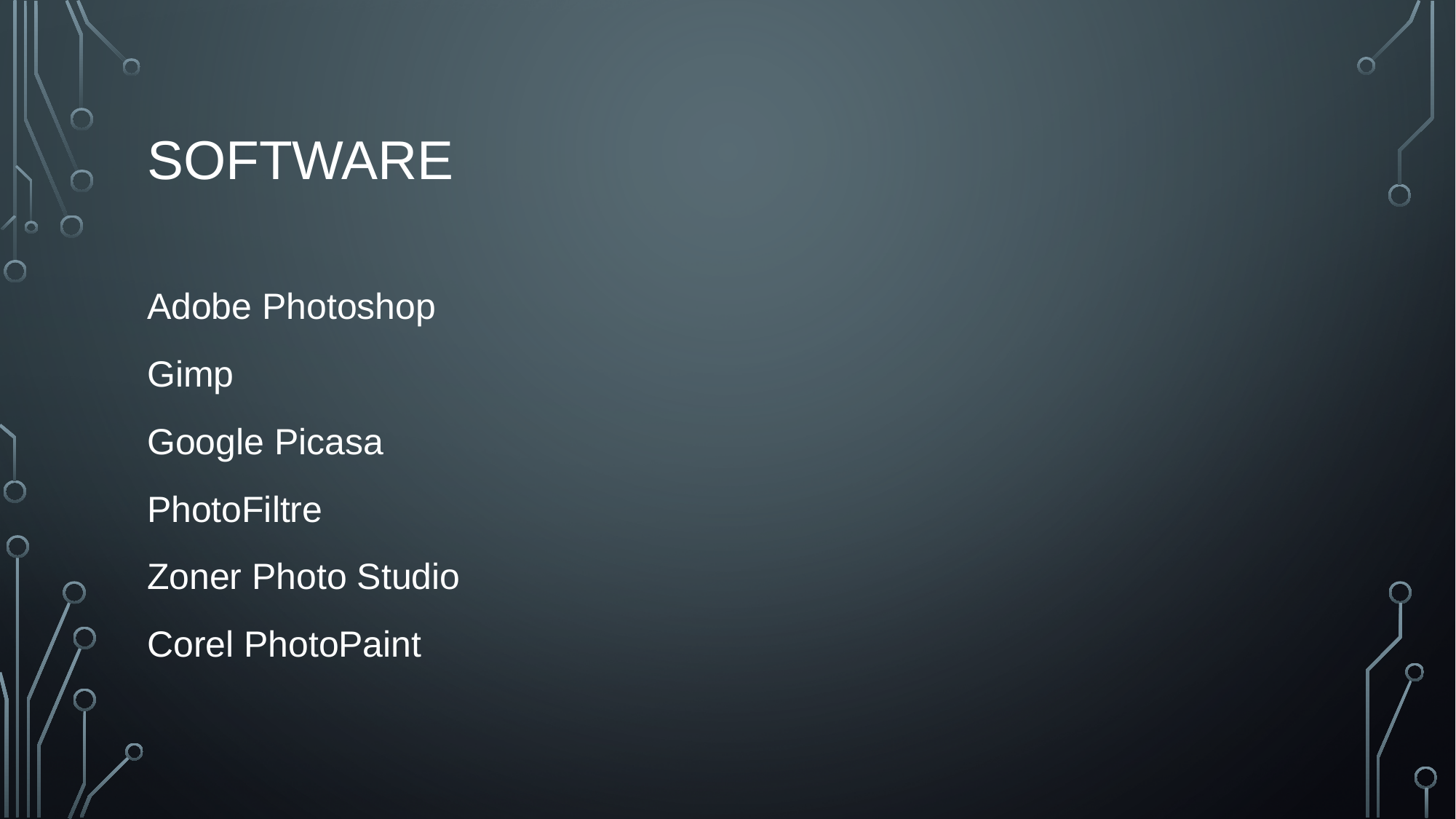

# Software
Adobe Photoshop
Gimp
Google Picasa
PhotoFiltre
Zoner Photo Studio
Corel PhotoPaint